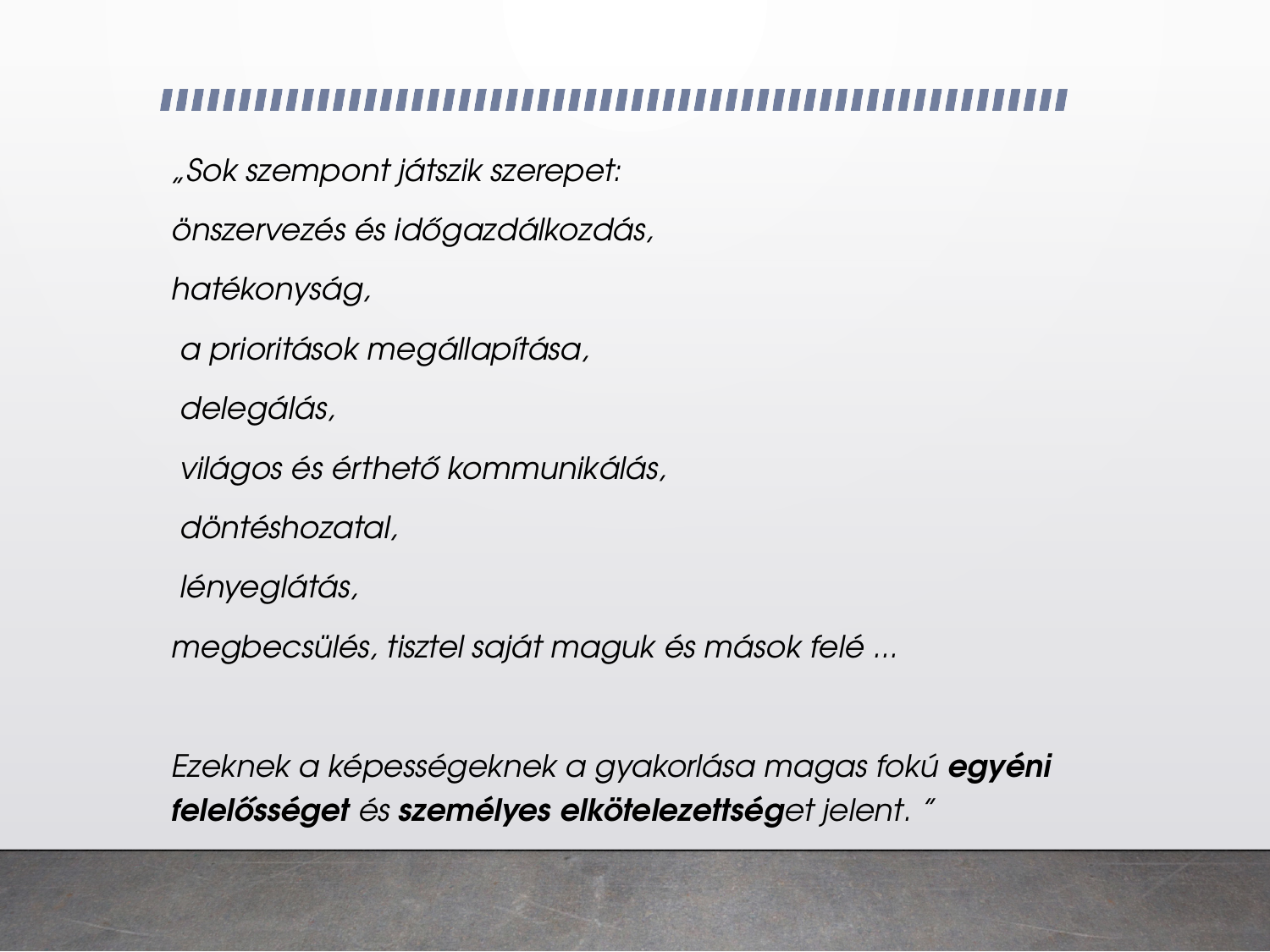

„Sok szempont játszik szerepet:
önszervezés és időgazdálkozdás,
hatékonyság,
 a prioritások megállapítása,
 delegálás,
 világos és érthető kommunikálás,
 döntéshozatal,
 lényeglátás,
megbecsülés, tisztel saját maguk és mások felé ...

Ezeknek a képességeknek a gyakorlása magas fokú egyéni felelősséget és személyes elkötelezettséget jelent. ”